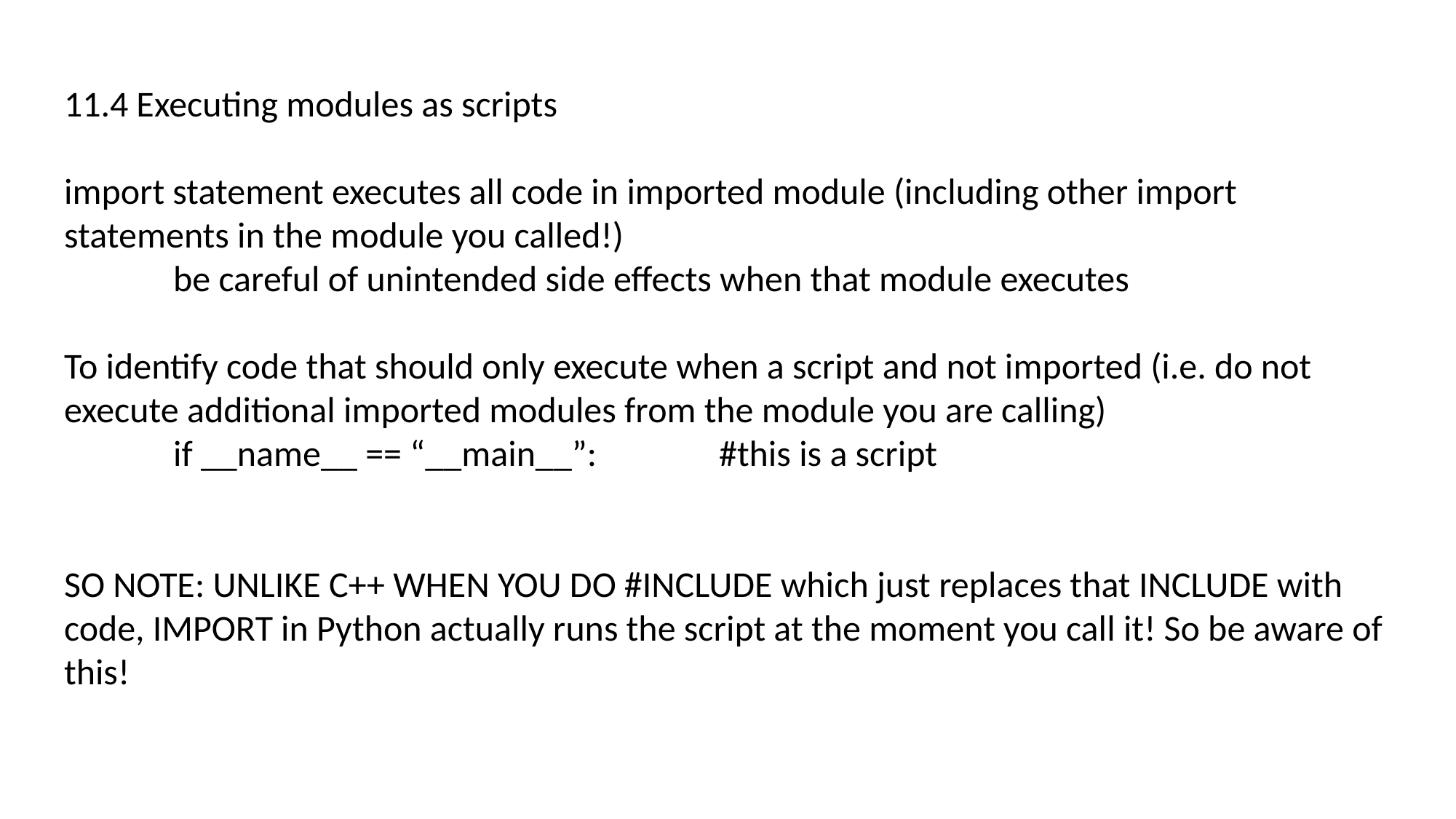

11.4 Executing modules as scripts

import statement executes all code in imported module (including other import statements in the module you called!)
	be careful of unintended side effects when that module executes

To identify code that should only execute when a script and not imported (i.e. do not execute additional imported modules from the module you are calling)
	if __name__ == “__main__”:		#this is a script

SO NOTE: UNLIKE C++ WHEN YOU DO #INCLUDE which just replaces that INCLUDE with code, IMPORT in Python actually runs the script at the moment you call it! So be aware of this!